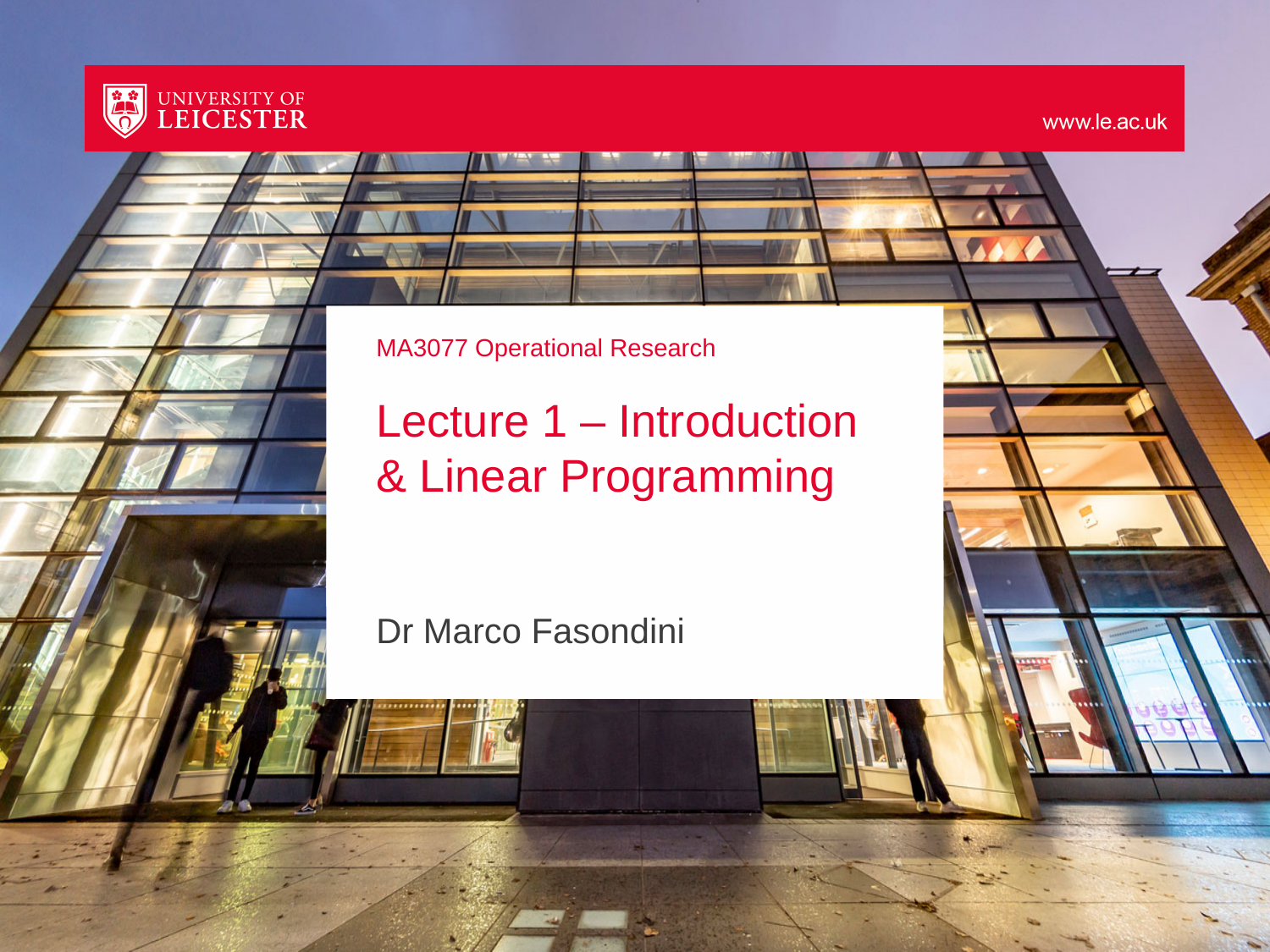

# MA3077 Operational Research Lecture 1 – Introduction & Linear Programming
Dr Marco Fasondini